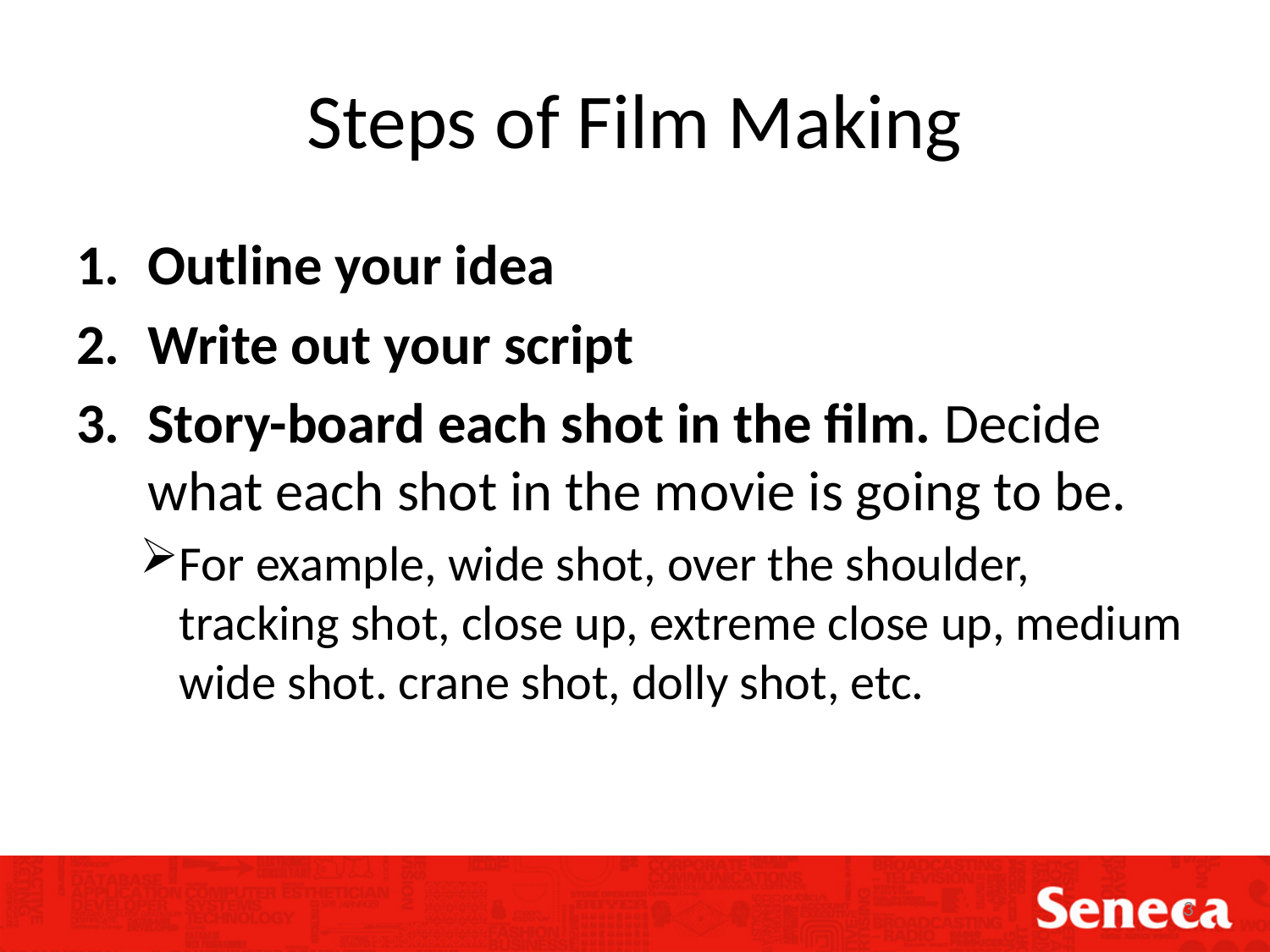

# Steps of Film Making
Outline your idea
Write out your script
Story-board each shot in the film. Decide what each shot in the movie is going to be.
For example, wide shot, over the shoulder, tracking shot, close up, extreme close up, medium wide shot. crane shot, dolly shot, etc.

3